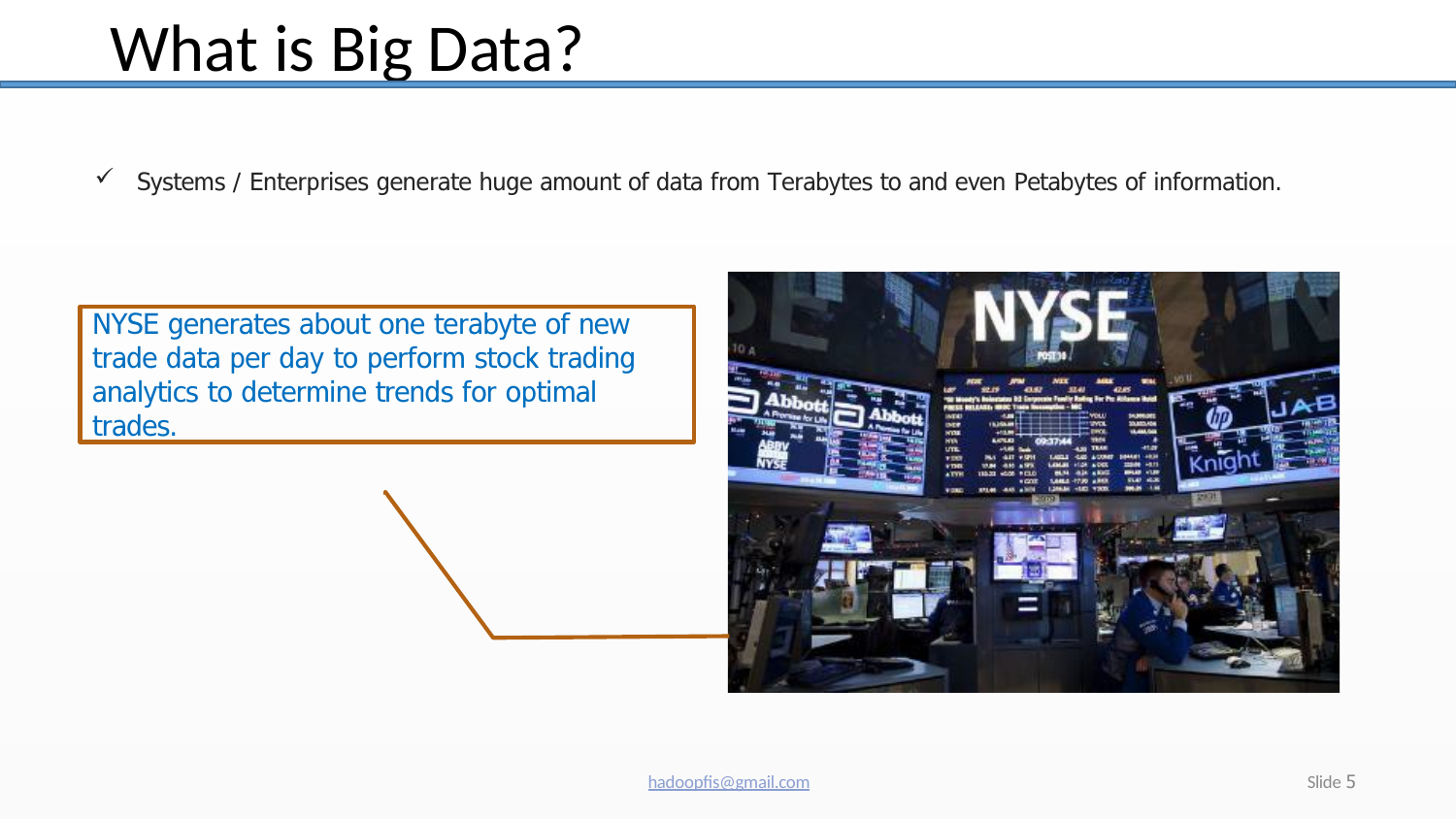

# What is Big Data?

Systems / Enterprises generate huge amount of data from Terabytes to and even Petabytes of information.

NYSE generates about one terabyte of new trade data per day to perform stock trading analytics to determine trends for optimal trades.

Slide 5
hadoopfis@gmail.com